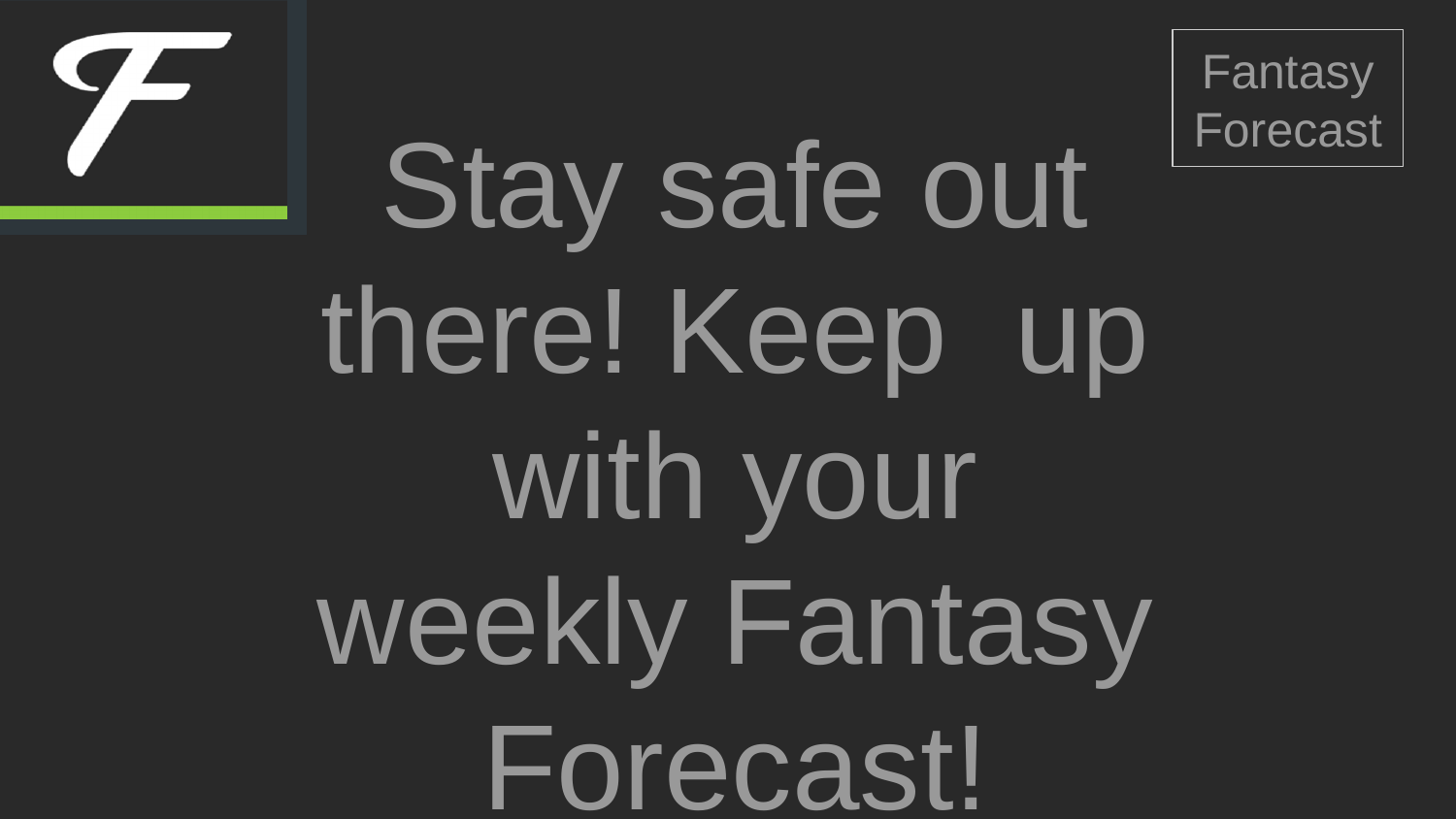

Fantasy Forecast
Stay safe out there! Keep  up with your weekly Fantasy Forecast!